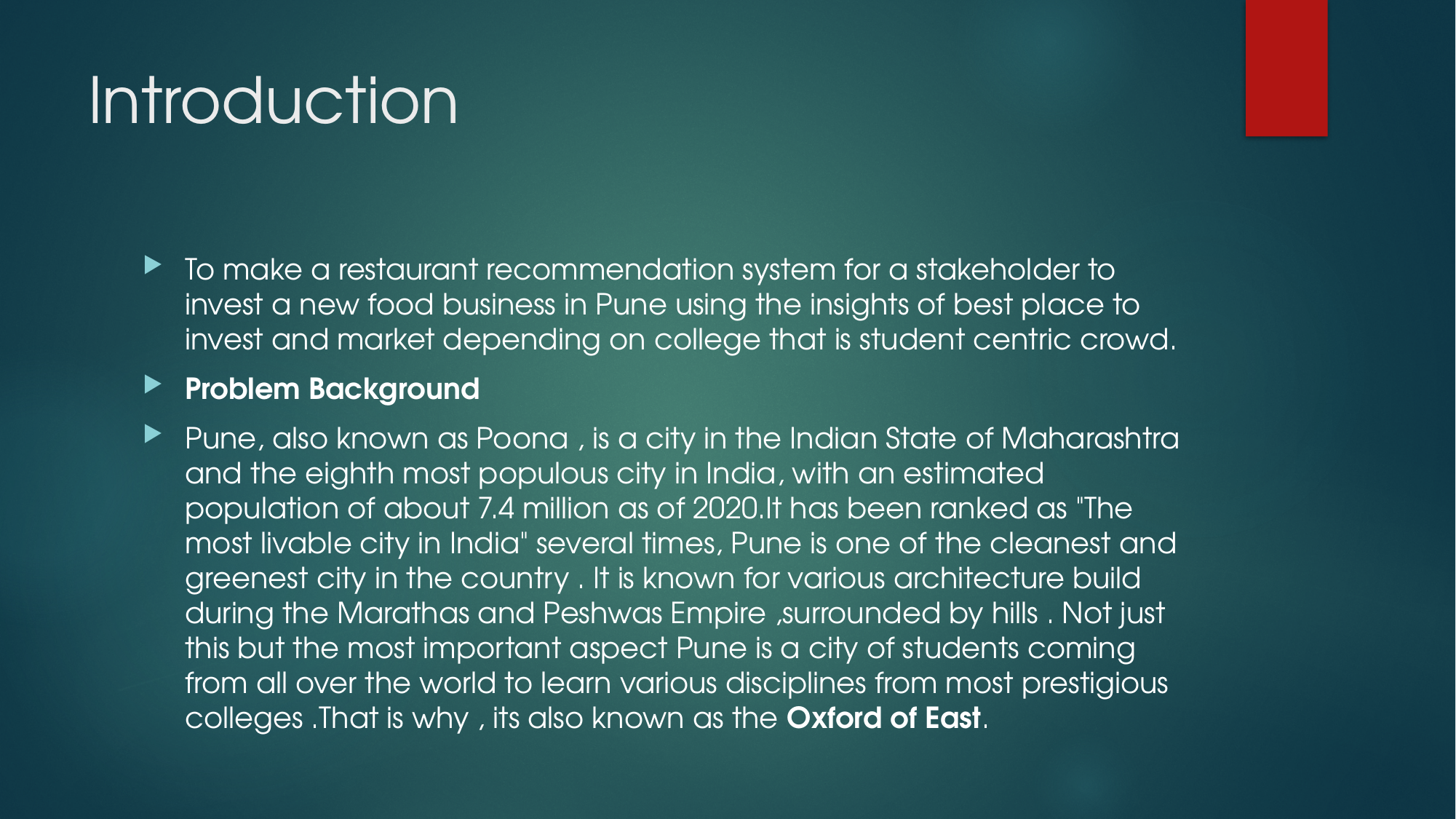

# Introduction
To make a restaurant recommendation system for a stakeholder to invest a new food business in Pune using the insights of best place to invest and market depending on college that is student centric crowd.
Problem Background
Pune, also known as Poona , is a city in the Indian State of Maharashtra and the eighth most populous city in India, with an estimated population of about 7.4 million as of 2020.It has been ranked as "The most livable city in India" several times, Pune is one of the cleanest and greenest city in the country . It is known for various architecture build during the Marathas and Peshwas Empire ,surrounded by hills . Not just this but the most important aspect Pune is a city of students coming from all over the world to learn various disciplines from most prestigious colleges .That is why , its also known as the Oxford of East.